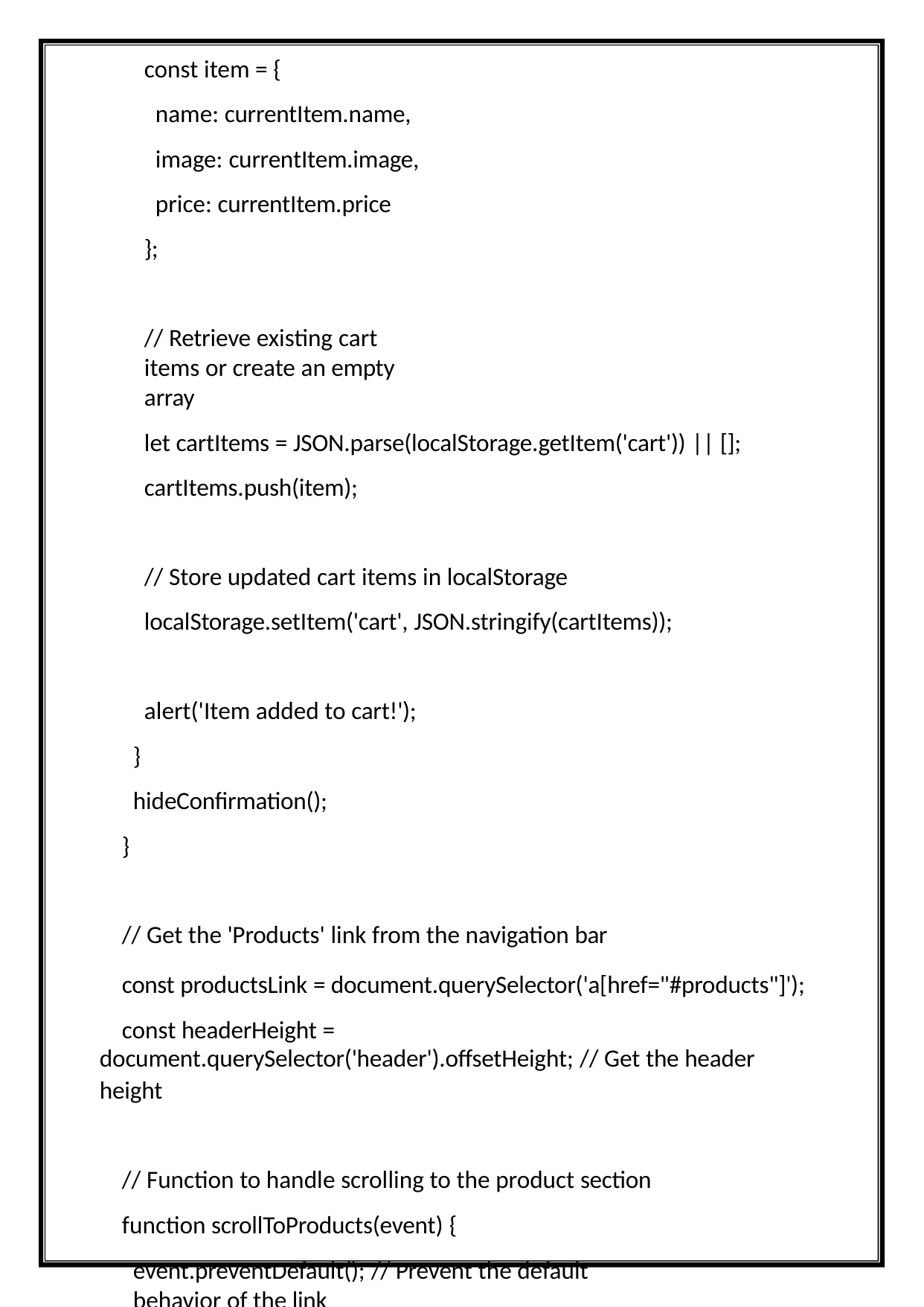

const item = {
name: currentItem.name, image: currentItem.image, price: currentItem.price
};

// Retrieve existing cart items or create an empty array
let cartItems = JSON.parse(localStorage.getItem('cart')) || []; cartItems.push(item);

// Store updated cart items in localStorage localStorage.setItem('cart', JSON.stringify(cartItems));

alert('Item added to cart!');
}
hideConfirmation();
}

// Get the 'Products' link from the navigation bar
const productsLink = document.querySelector('a[href="#products"]'); const headerHeight =
document.querySelector('header').offsetHeight; // Get the header
height

// Function to handle scrolling to the product section function scrollToProducts(event) {
event.preventDefault(); // Prevent the default behavior of the link